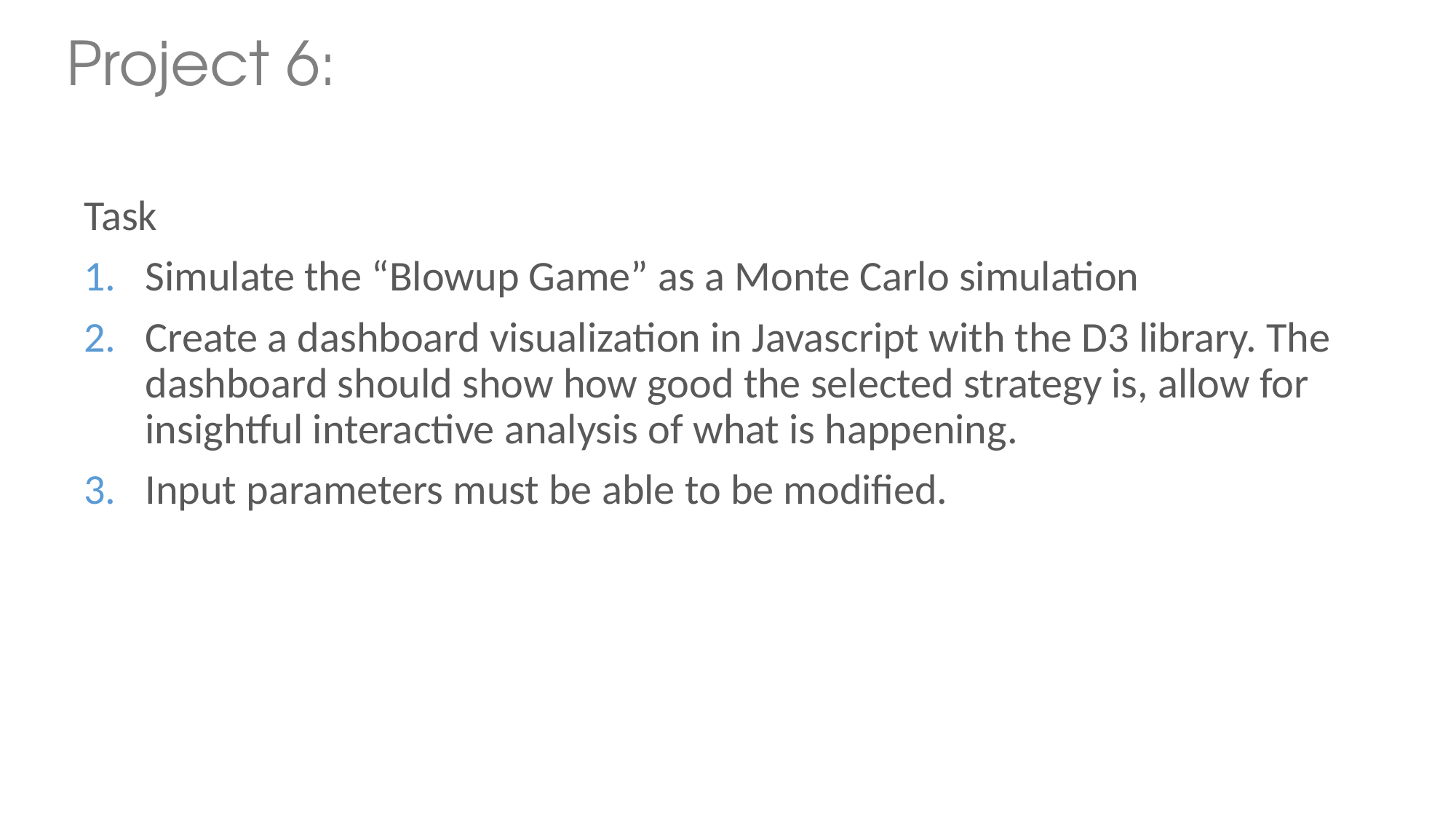

Project 6:
Task
Simulate the “Blowup Game” as a Monte Carlo simulation
Create a dashboard visualization in Javascript with the D3 library. The dashboard should show how good the selected strategy is, allow for insightful interactive analysis of what is happening.
Input parameters must be able to be modified.